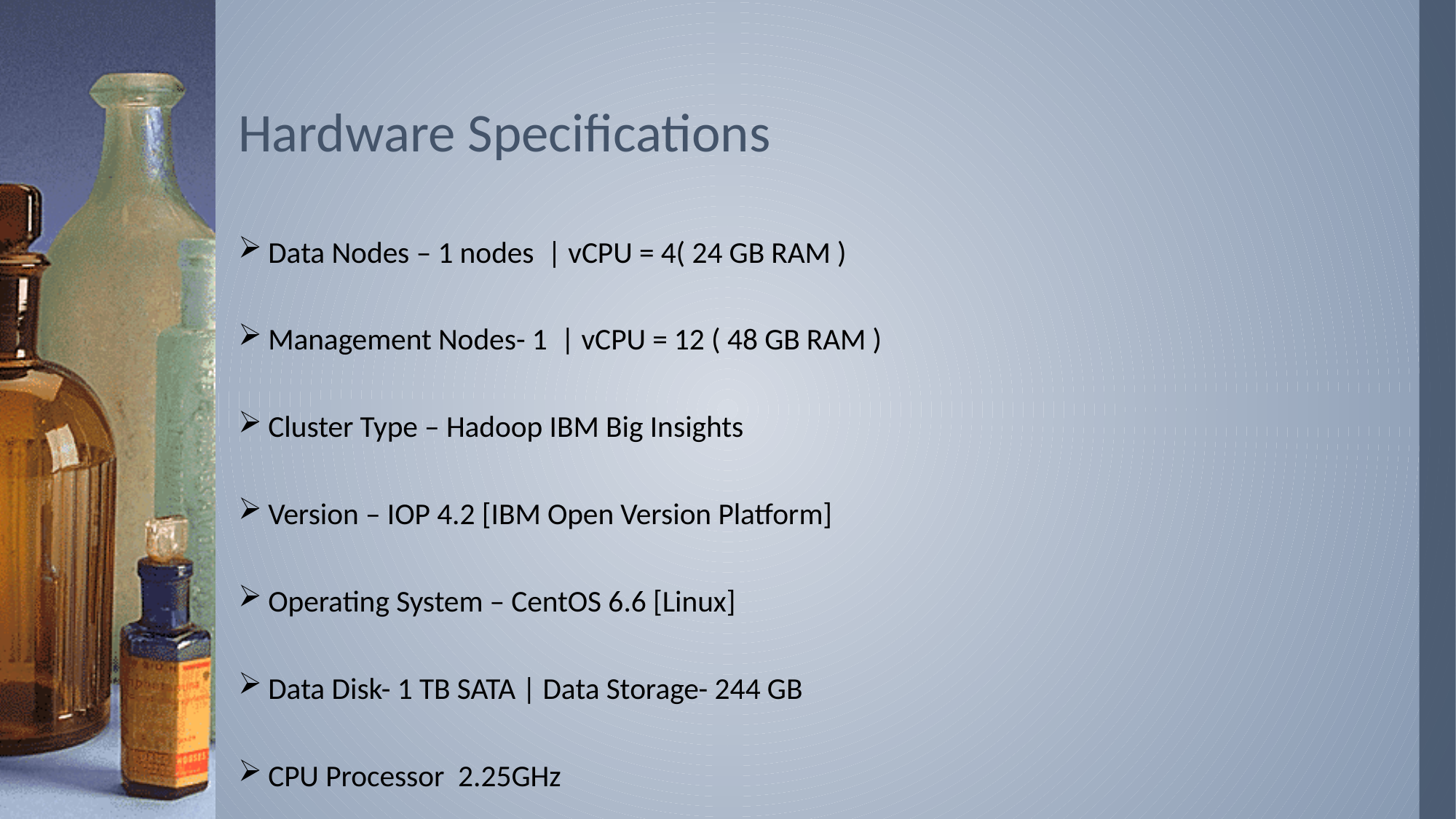

# Hardware Specifications
Data Nodes – 1 nodes  | vCPU = 4( 24 GB RAM )
Management Nodes- 1  | vCPU = 12 ( 48 GB RAM )
Cluster Type – Hadoop IBM Big Insights
Version – IOP 4.2 [IBM Open Version Platform]
Operating System – CentOS 6.6 [Linux]
Data Disk- 1 TB SATA | Data Storage- 244 GB
CPU Processor  2.25GHz